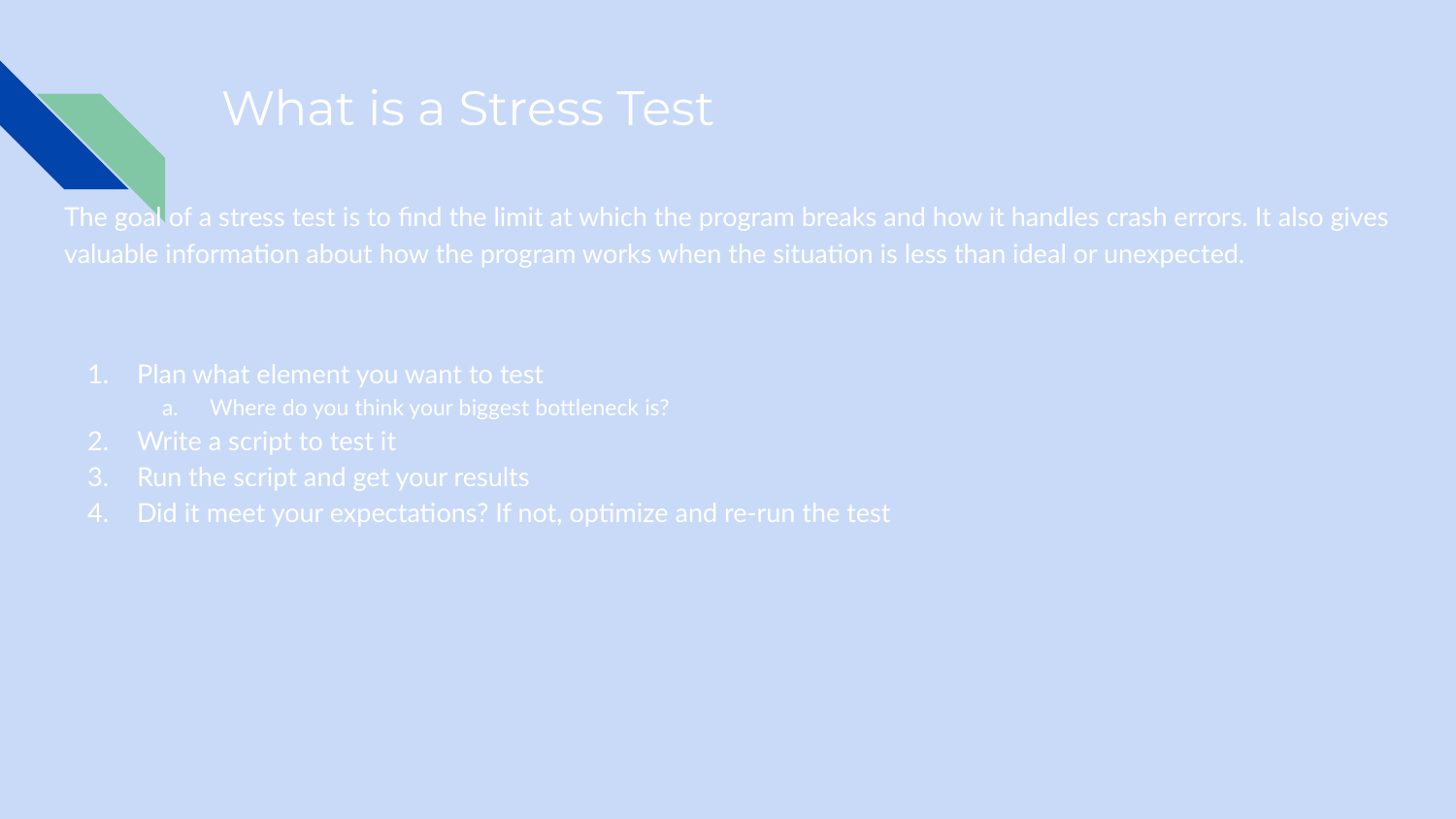

# What is a Stress Test

The goal of a stress test is to find the limit at which the program breaks and how it handles crash errors. It also gives valuable information about how the program works when the situation is less than ideal or unexpected.

Plan what element you want to test
Where do you think your biggest bottleneck is?
Write a script to test it
Run the script and get your results
Did it meet your expectations? If not, optimize and re-run the test